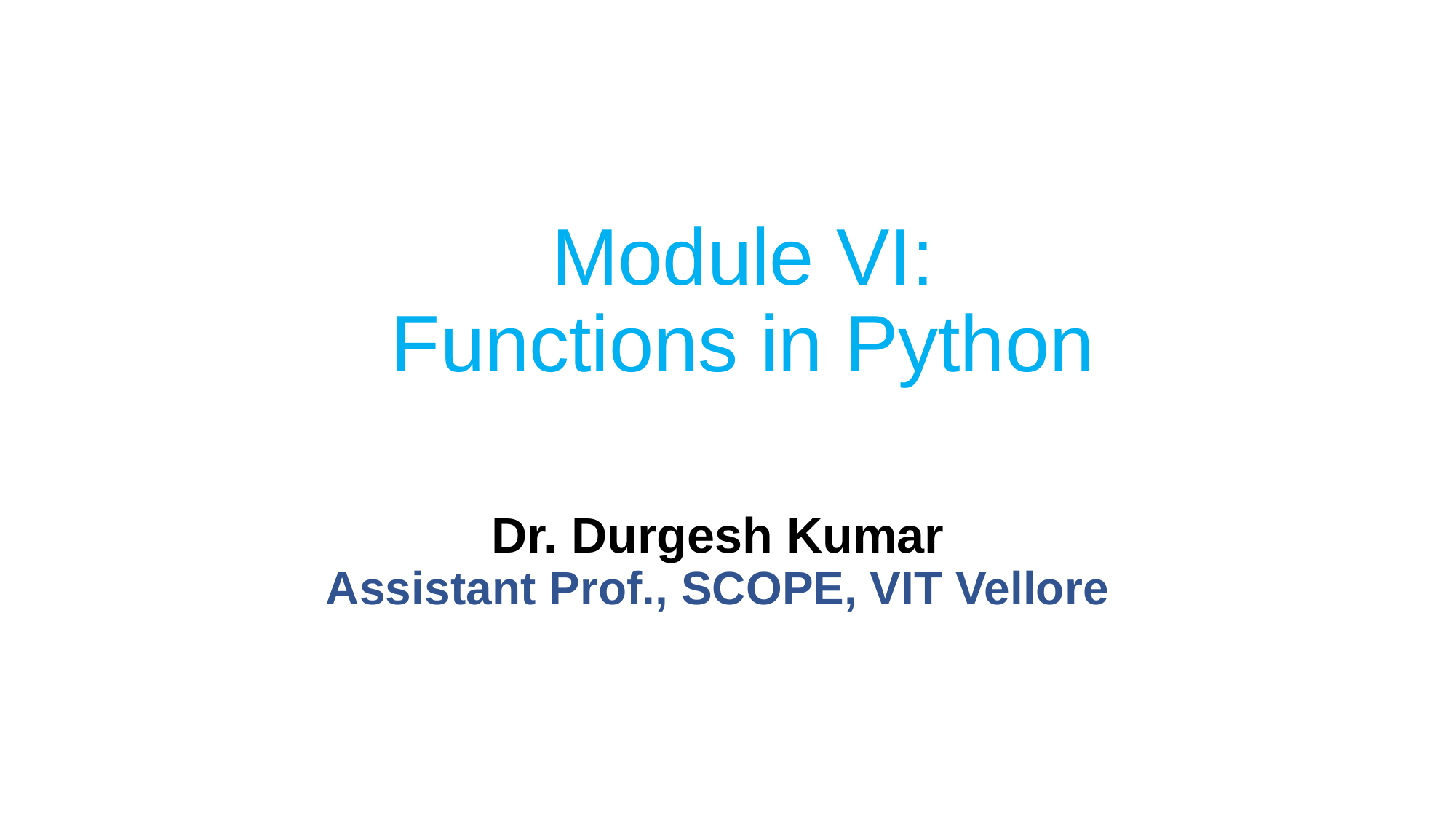

# Module VI: Functions in Python
Dr. Durgesh Kumar
Assistant Prof., SCOPE, VIT Vellore